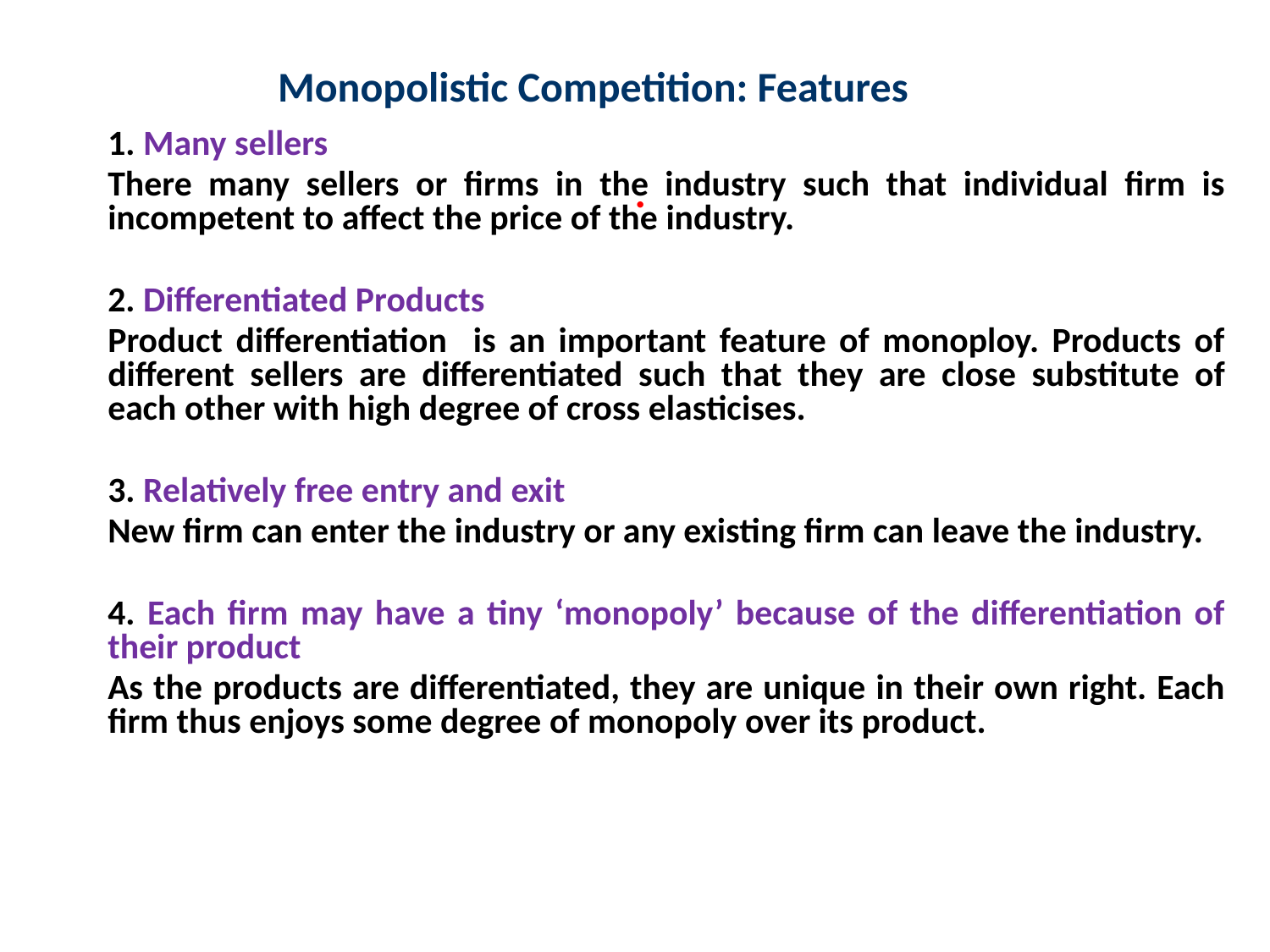

1. Many sellers
There many sellers or firms in the industry such that individual firm is incompetent to affect the price of the industry.

2. Differentiated Products
Product differentiation  is an important feature of monoploy. Products of different sellers are differentiated such that they are close substitute of each other with high degree of cross elasticises.

3. Relatively free entry and exit
New firm can enter the industry or any existing firm can leave the industry.

4. Each firm may have a tiny ‘monopoly’ because of the differentiation of their product
As the products are differentiated, they are unique in their own right. Each firm thus enjoys some degree of monopoly over its product.

Monopolistic Competition: Features
.